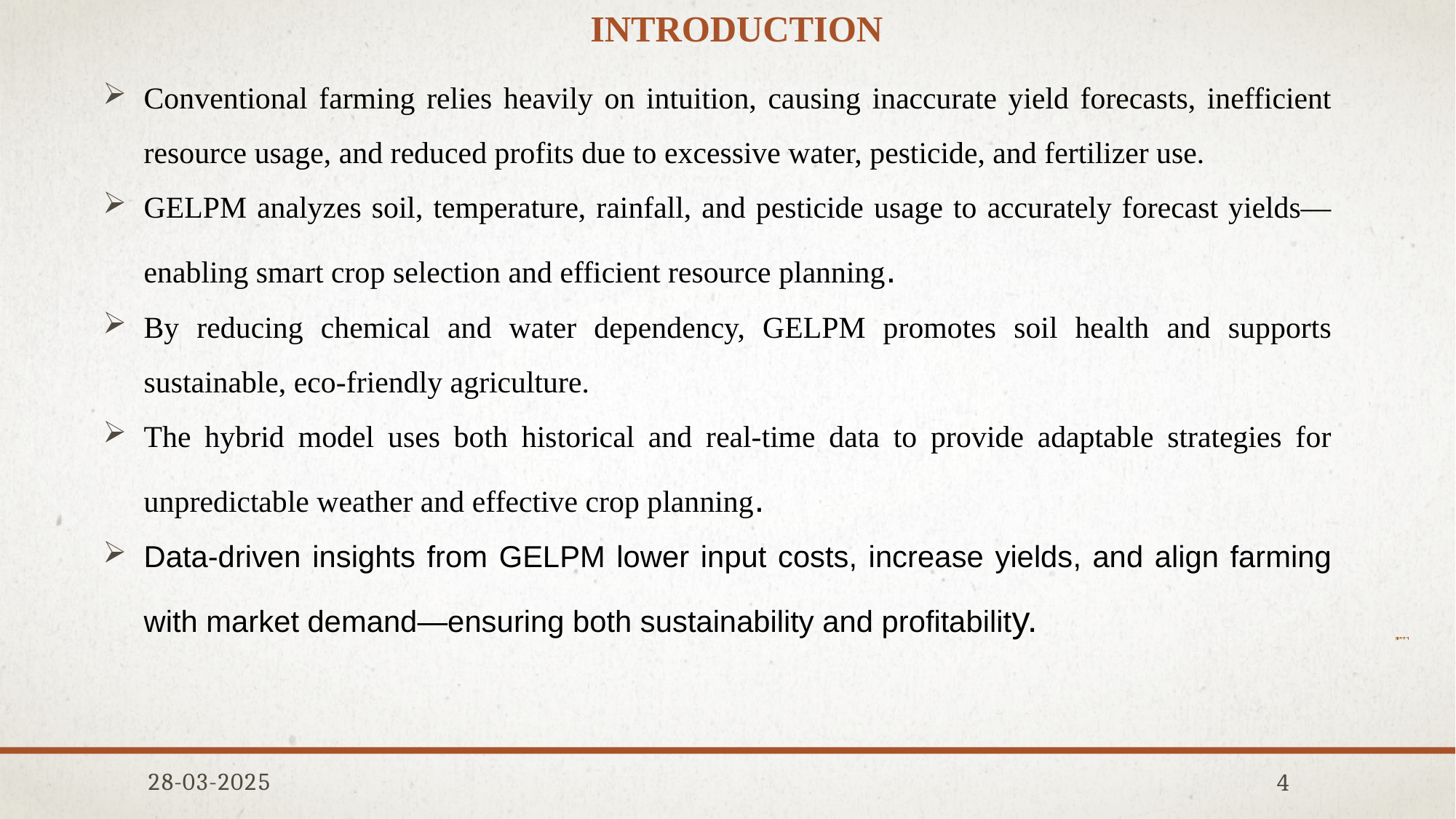

# INTRODUCTION
Conventional farming relies heavily on intuition, causing inaccurate yield forecasts, inefficient resource usage, and reduced profits due to excessive water, pesticide, and fertilizer use.
GELPM analyzes soil, temperature, rainfall, and pesticide usage to accurately forecast yields—enabling smart crop selection and efficient resource planning.
By reducing chemical and water dependency, GELPM promotes soil health and supports sustainable, eco-friendly agriculture.
The hybrid model uses both historical and real-time data to provide adaptable strategies for unpredictable weather and effective crop planning.
Data-driven insights from GELPM lower input costs, increase yields, and align farming with market demand—ensuring both sustainability and profitability.

### Chart

| Category | Series 1 | Series 2 | Series 3 |
|---|---|---|---|
| Category 1 | 4.3 | 2.4 | 2.0 |
| Category 2 | 2.5 | 4.4 | 2.0 |
| Category 3 | 3.5 | 1.8 | 3.0 |
| Category 4 | 4.5 | 2.8 | 5.0 |
28-03-2025
4